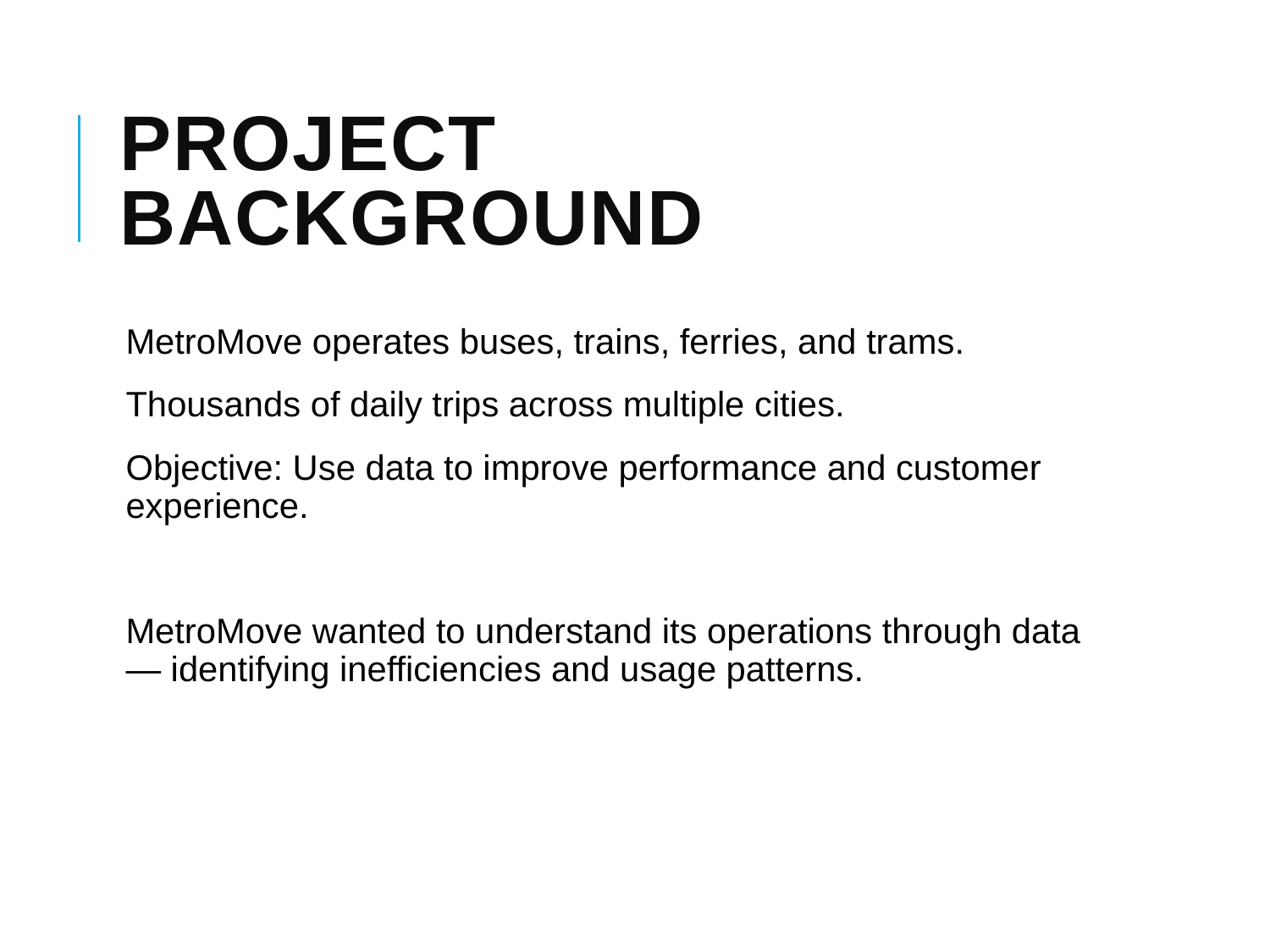

# Project Background
MetroMove operates buses, trains, ferries, and trams.
Thousands of daily trips across multiple cities.
Objective: Use data to improve performance and customer experience.

MetroMove wanted to understand its operations through data — identifying inefficiencies and usage patterns.